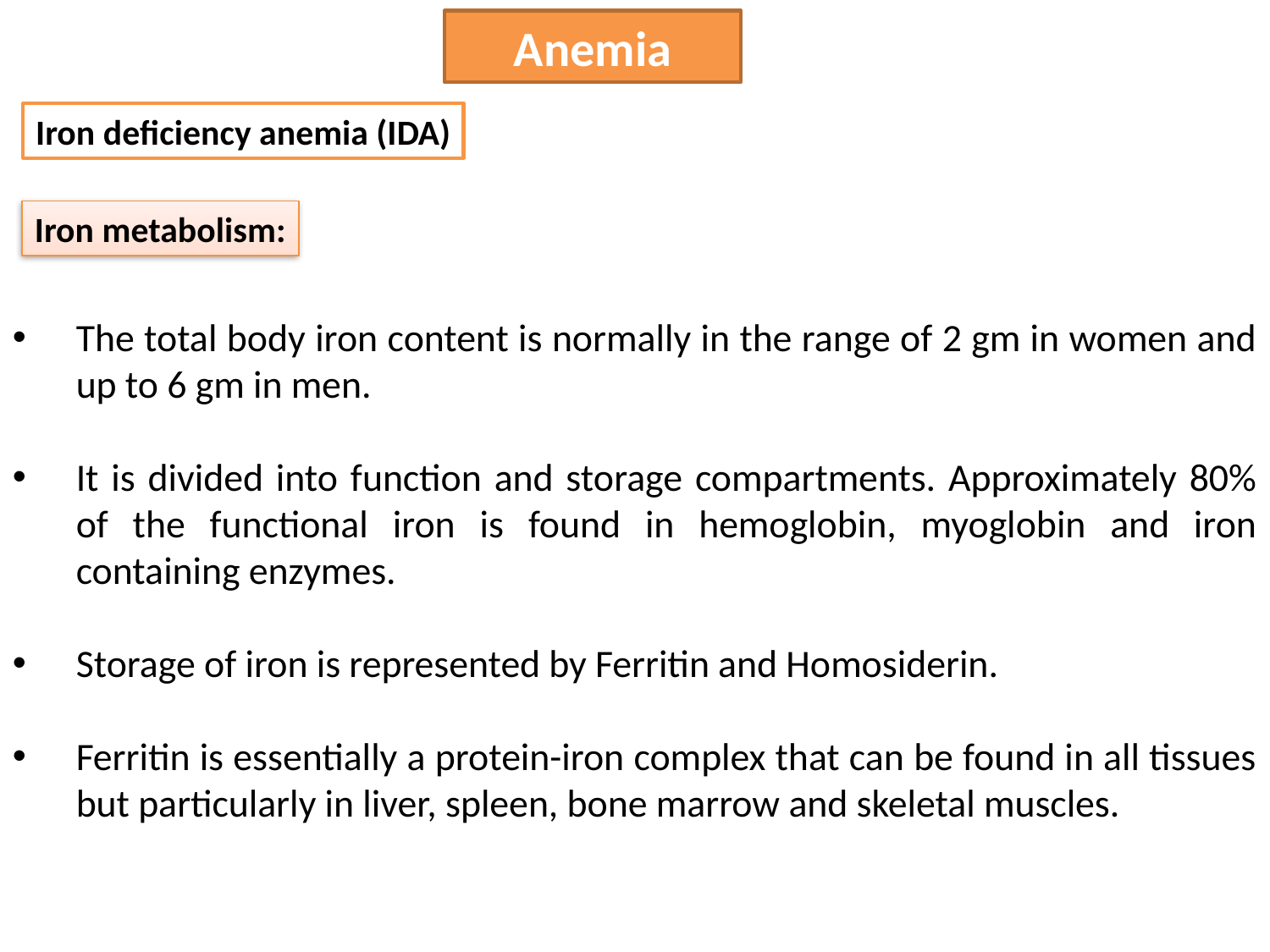

Anemia
Iron deficiency anemia (IDA)
Iron metabolism:
The total body iron content is normally in the range of 2 gm in women and up to 6 gm in men.

It is divided into function and storage compartments. Approximately 80% of the functional iron is found in hemoglobin, myoglobin and iron containing enzymes.

Storage of iron is represented by Ferritin and Homosiderin.

Ferritin is essentially a protein-iron complex that can be found in all tissues but particularly in liver, spleen, bone marrow and skeletal muscles.